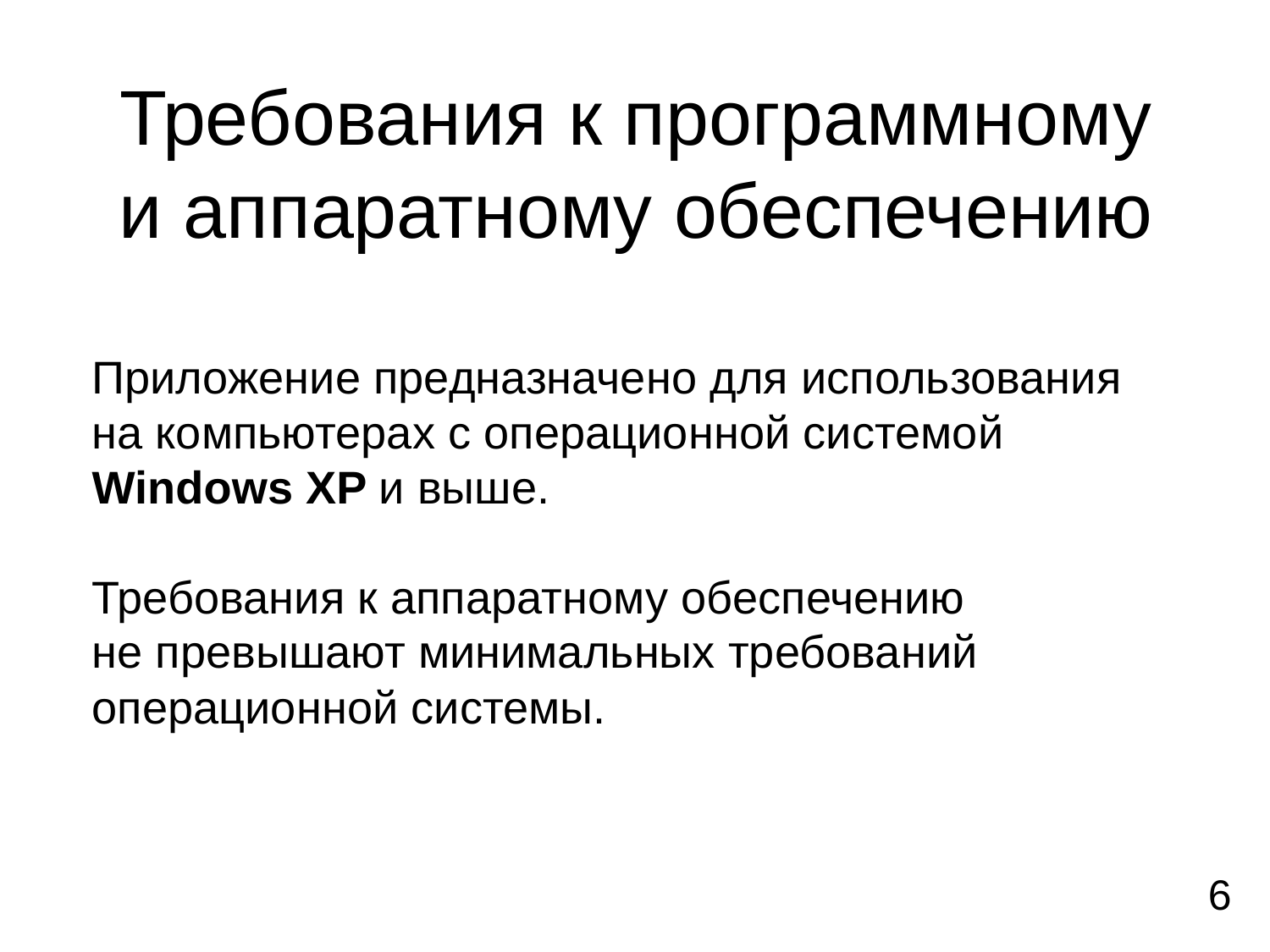

# Требования к программному и аппаратному обеспечению
Приложение предназначено для использования на компьютерах с операционной системой Windows XP и выше.

Требования к аппаратному обеспечению не превышают минимальных требований операционной системы.
6